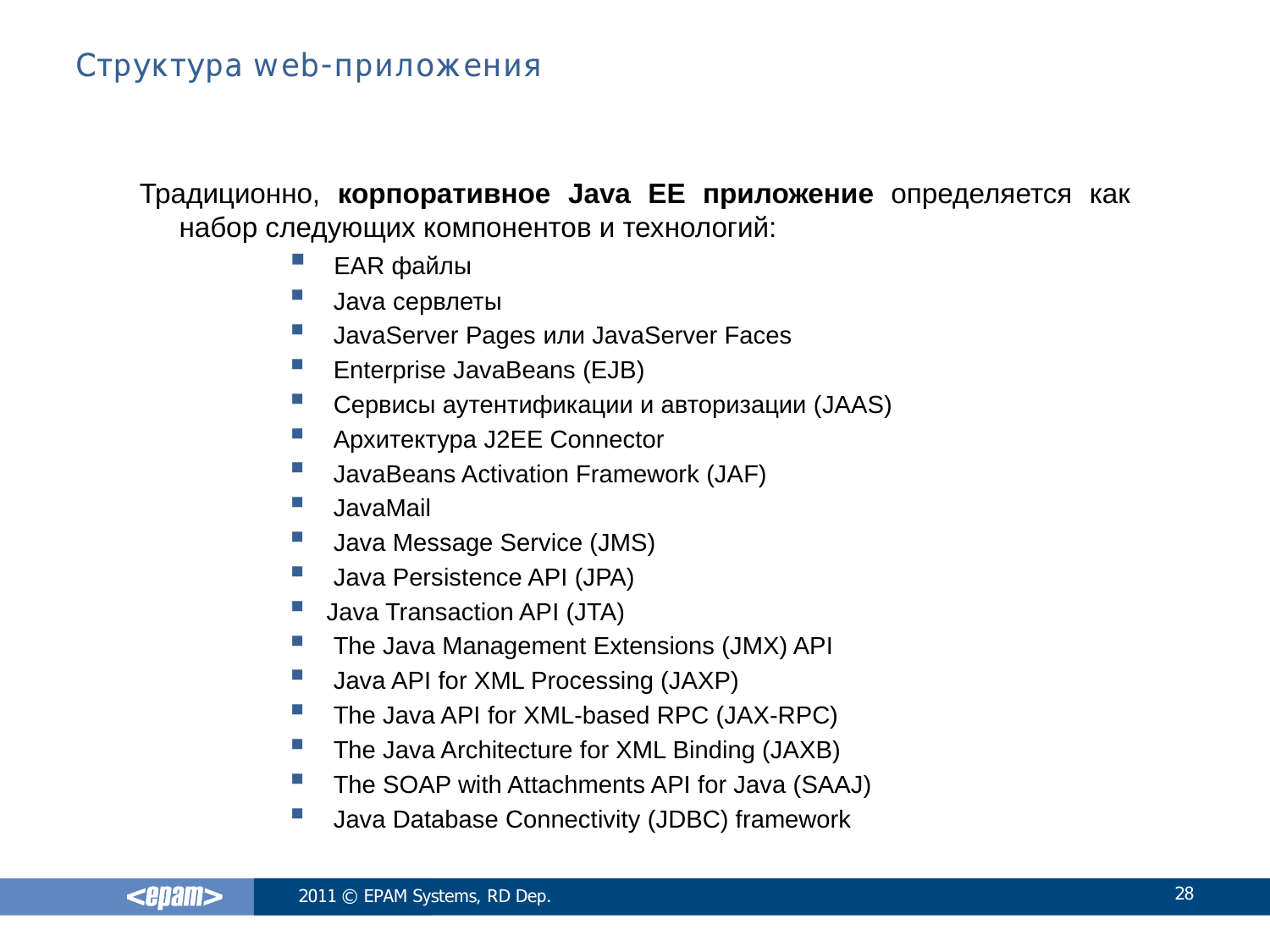

# Структура web-приложения
Традиционно, корпоративное Java EE приложение определяется как набор следующих компонентов и технологий:
 EAR файлы
 Java сервлеты
 JavaServer Pages или JavaServer Faces
 Enterprise JavaBeans (EJB)
 Сервисы аутентификации и авторизации (JAAS)
 Архитектура J2EE Connector
 JavaBeans Activation Framework (JAF)
 JavaMail
 Java Message Service (JMS)
 Java Persistence API (JPA)
Java Transaction API (JTA)
 The Java Management Extensions (JMX) API
 Java API for XML Processing (JAXP)
 The Java API for XML-based RPC (JAX-RPC)
 The Java Architecture for XML Binding (JAXB)
 The SOAP with Attachments API for Java (SAAJ)
 Java Database Connectivity (JDBC) framework
28
2011 © EPAM Systems, RD Dep.